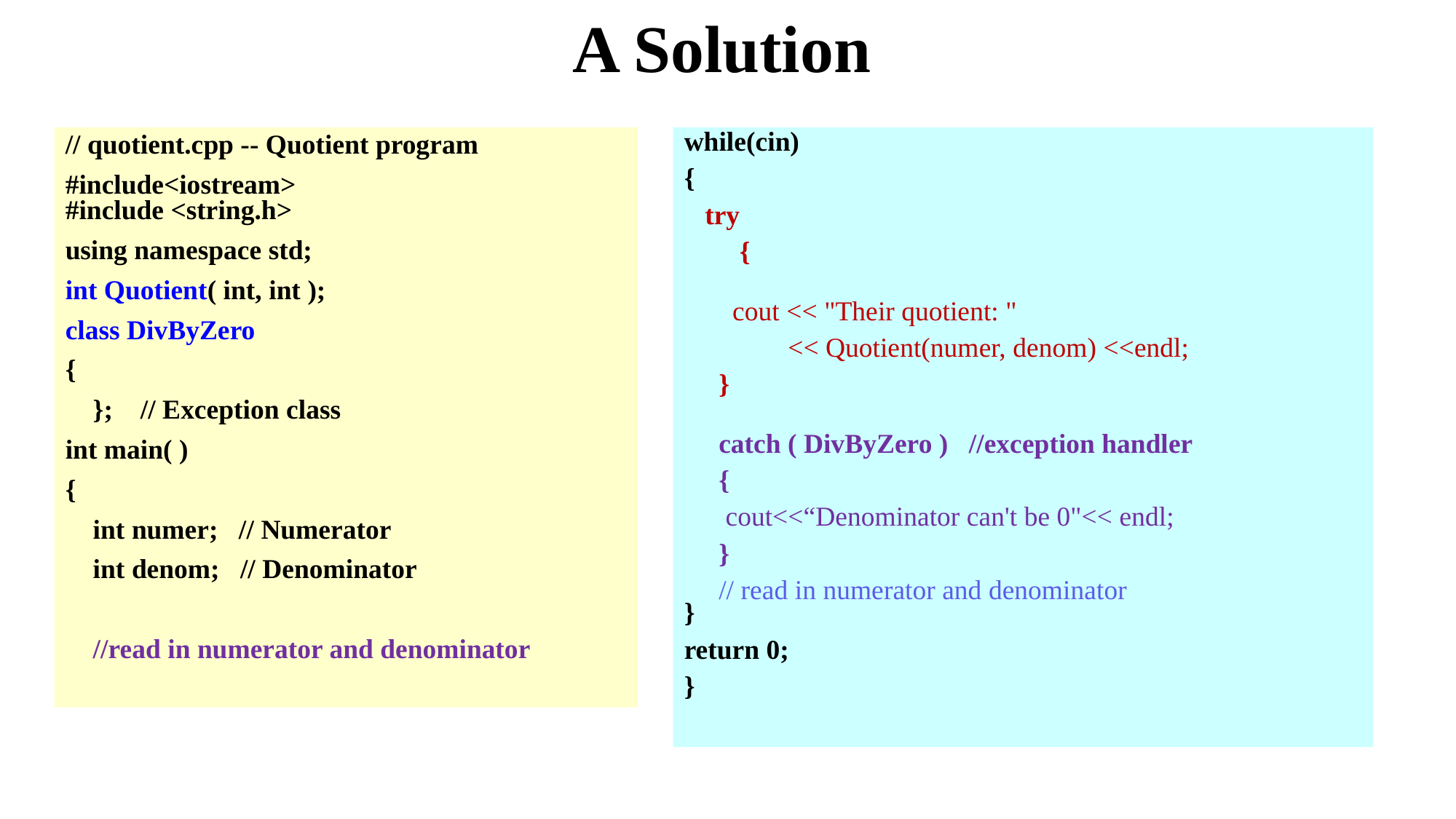

# A Solution
// quotient.cpp -- Quotient program
#include<iostream>
#include <string.h>
using namespace std;
int Quotient( int, int );
class DivByZero
{
    };    // Exception class
int main( )
{
    int numer;   // Numerator
    int denom;   // Denominator

    //read in numerator and denominator
while(cin)
{
   try
        {
       cout << "Their quotient: "
               << Quotient(numer, denom) <<endl;
     }
     catch ( DivByZero )   //exception handler
     {
      cout<<“Denominator can't be 0"<< endl;
     }
     // read in numerator and denominator
}
return 0;
}